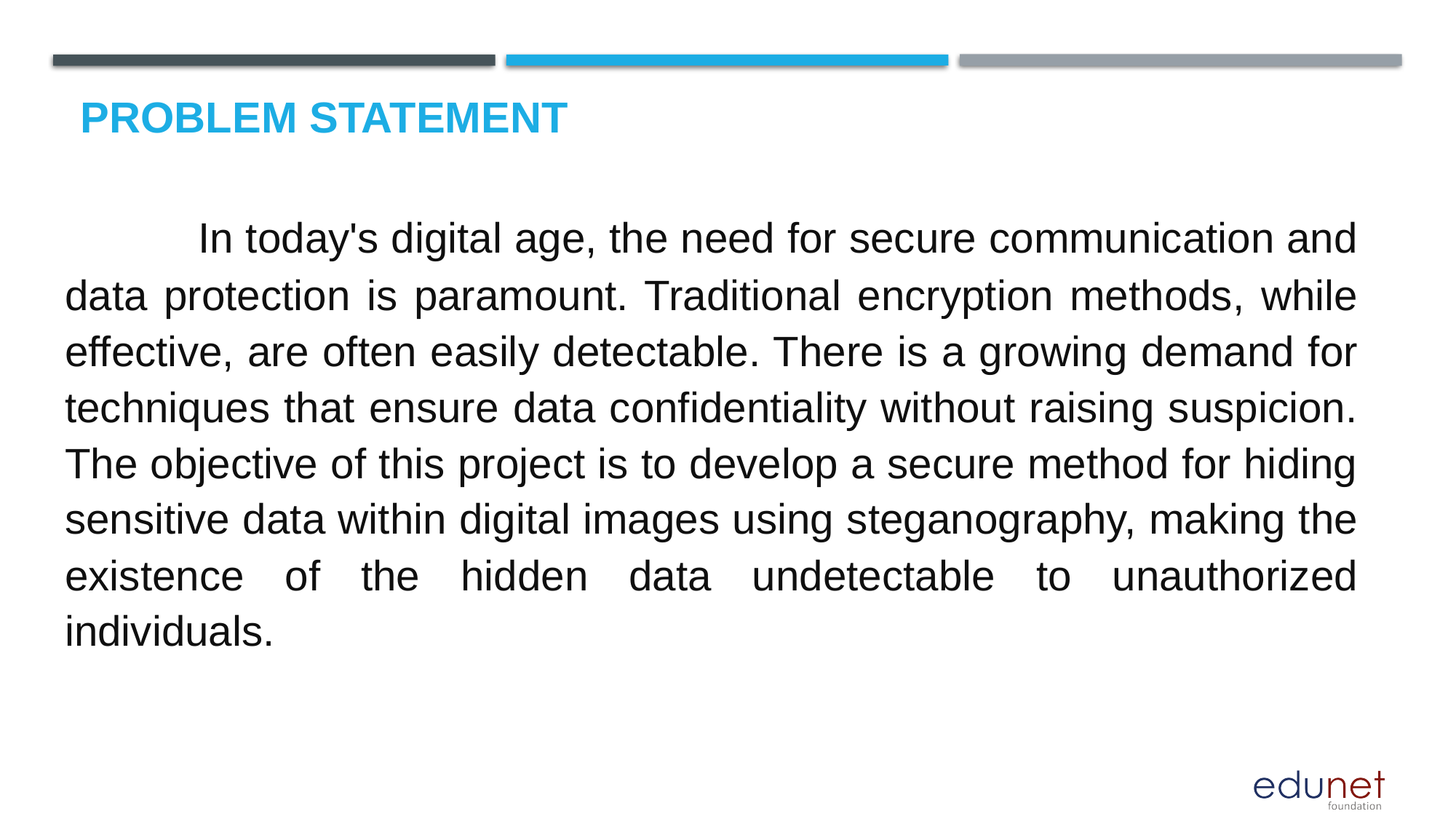

# Problem Statement
   In today's digital age, the need for secure communication and data protection is paramount. Traditional encryption methods, while effective, are often easily detectable. There is a growing demand for techniques that ensure data confidentiality without raising suspicion. The objective of this project is to develop a secure method for hiding sensitive data within digital images using steganography, making the existence of the hidden data undetectable to unauthorized individuals.